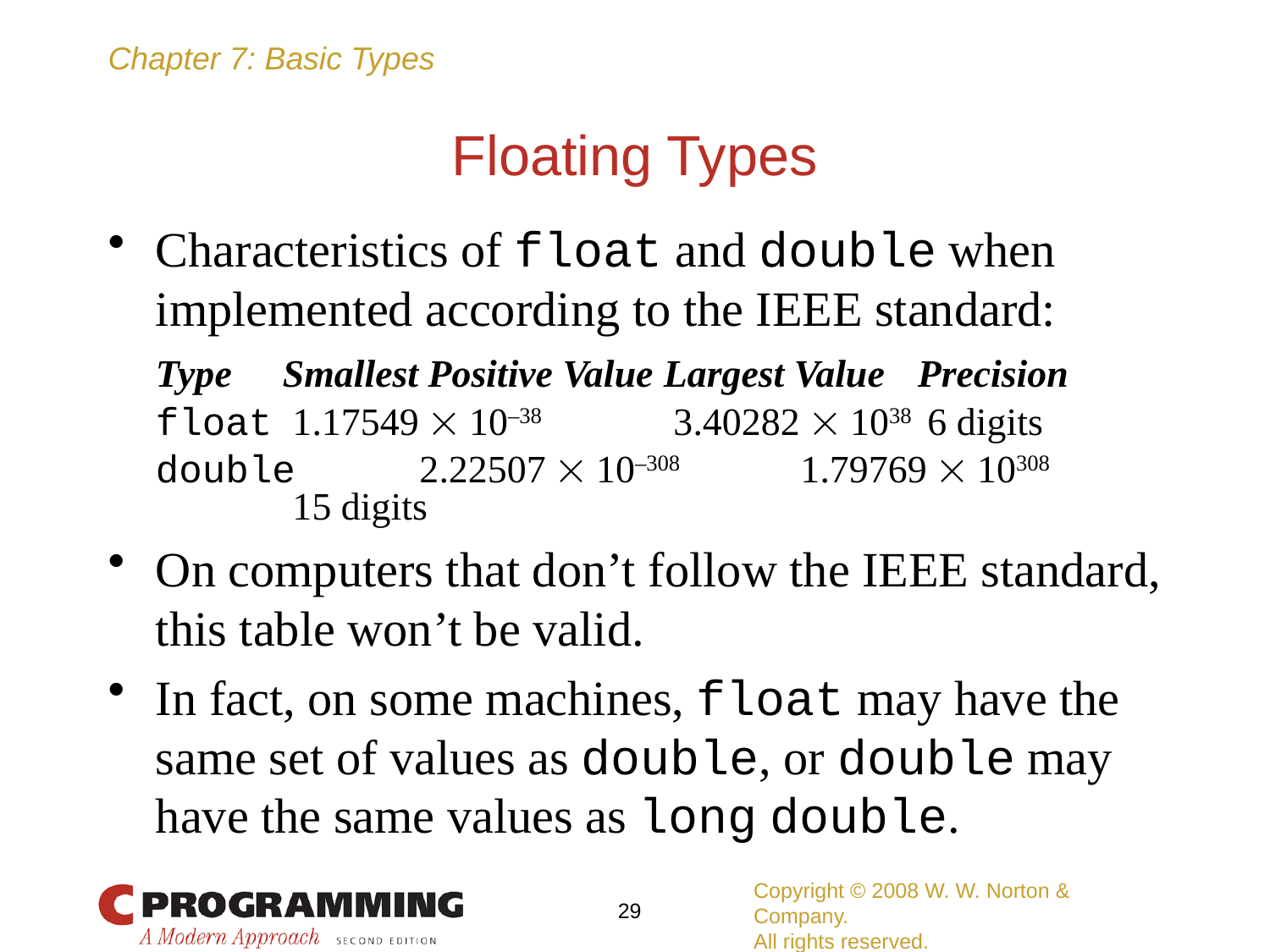

# Floating Types
Characteristics of float and double when implemented according to the IEEE standard:
	Type	Smallest Positive Value	Largest Value	Precision
	float	 1.17549 × 10–38	 3.40282 × 1038	 6 digits
	double	 2.22507 × 10–308	 1.79769 × 10308	 15 digits
On computers that don’t follow the IEEE standard, this table won’t be valid.
In fact, on some machines, float may have the same set of values as double, or double may have the same values as long double.

Copyright © 2008 W. W. Norton & Company.
All rights reserved.
29